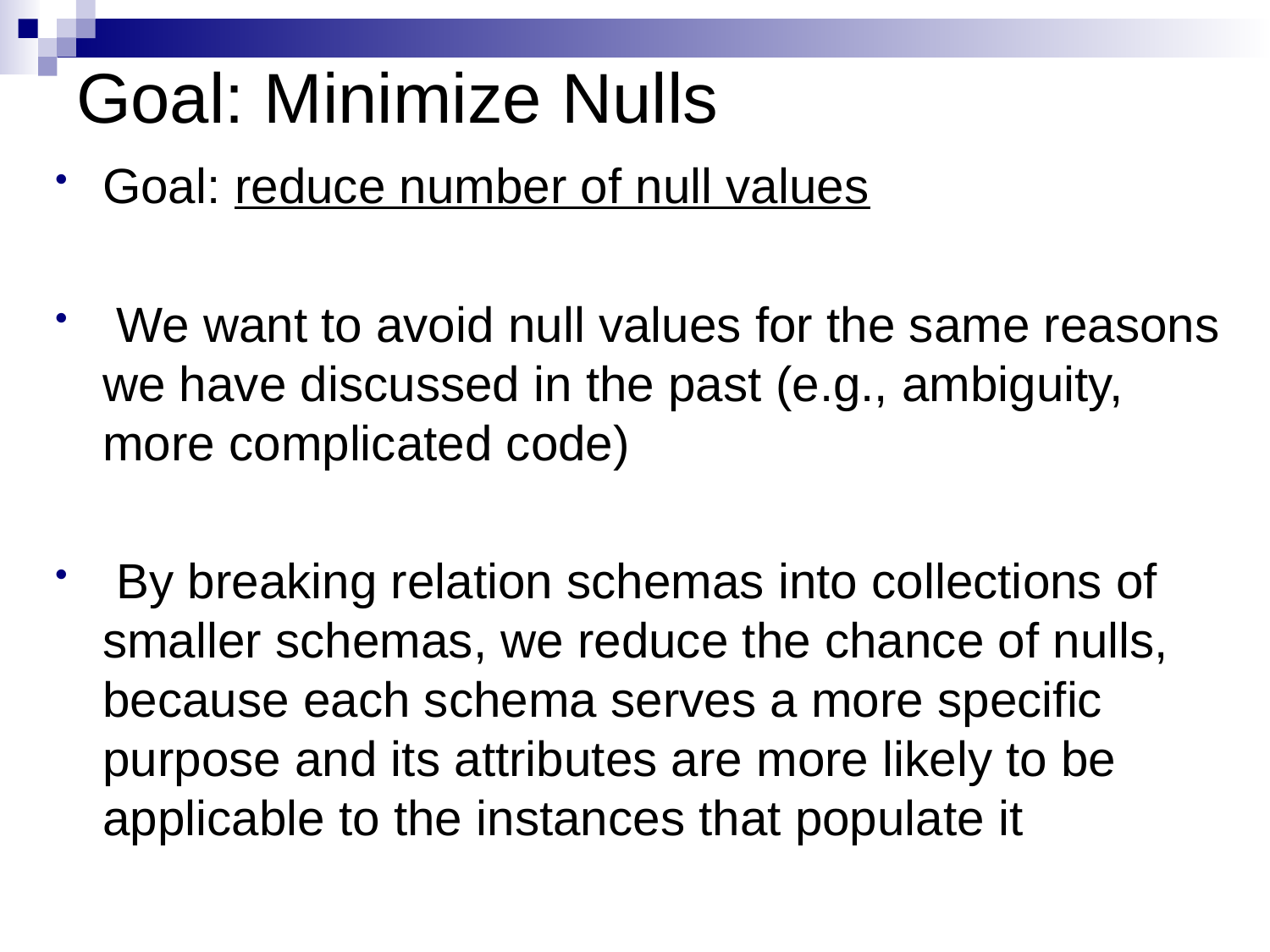

# Goal: Minimize Nulls
Goal: reduce number of null values

 We want to avoid null values for the same reasons we have discussed in the past (e.g., ambiguity, more complicated code)

 By breaking relation schemas into collections of smaller schemas, we reduce the chance of nulls, because each schema serves a more specific purpose and its attributes are more likely to be applicable to the instances that populate it